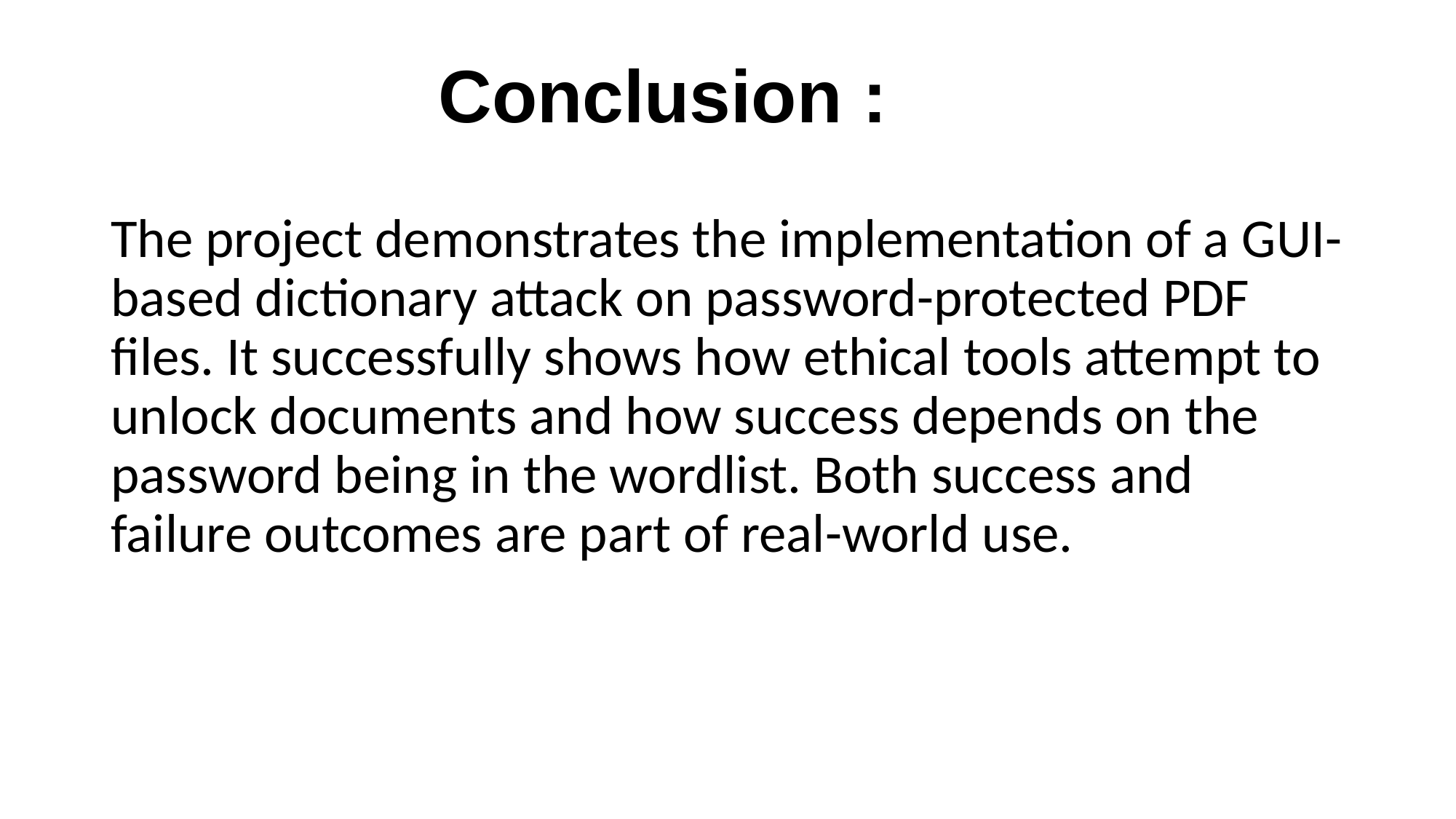

# Conclusion : The project demonstrates the implementation of a GUI-based dictionary attack on password-protected PDF files. It successfully shows how ethical tools attempt to unlock documents and how success depends on the password being in the wordlist. Both success and failure outcomes are part of real-world use.